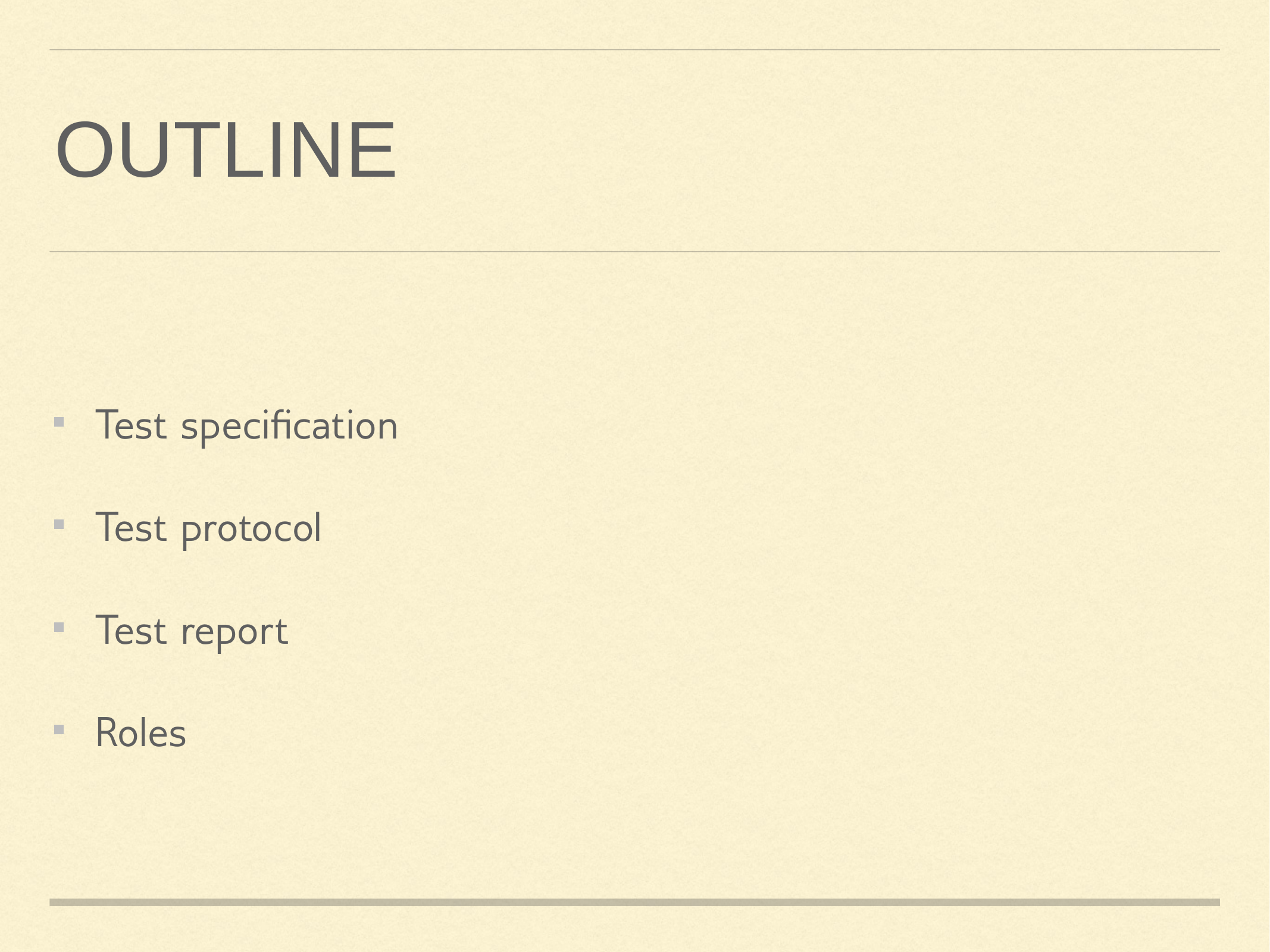

# Outline
Test specification
Test protocol
Test report
Roles